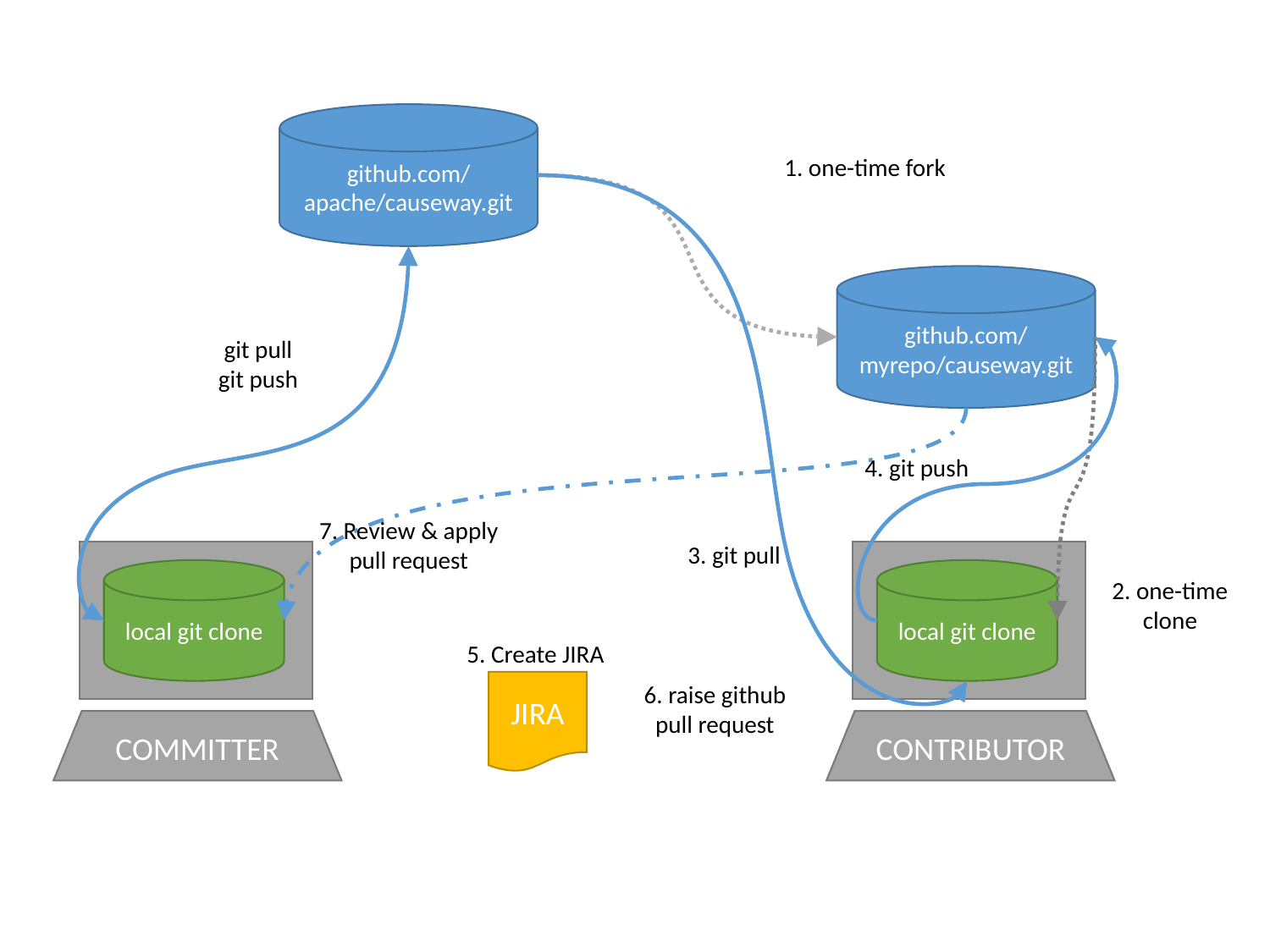

github.com/
apache/causeway.git
1. one-time fork
github.com/
myrepo/causeway.git
git pull
git push
4. git push
7. Review & apply
pull request
3. git pull

local git clone
local git clone
2. one-time
clone
5. Create JIRA
JIRA
6. raise github
pull request
COMMITTER
CONTRIBUTOR